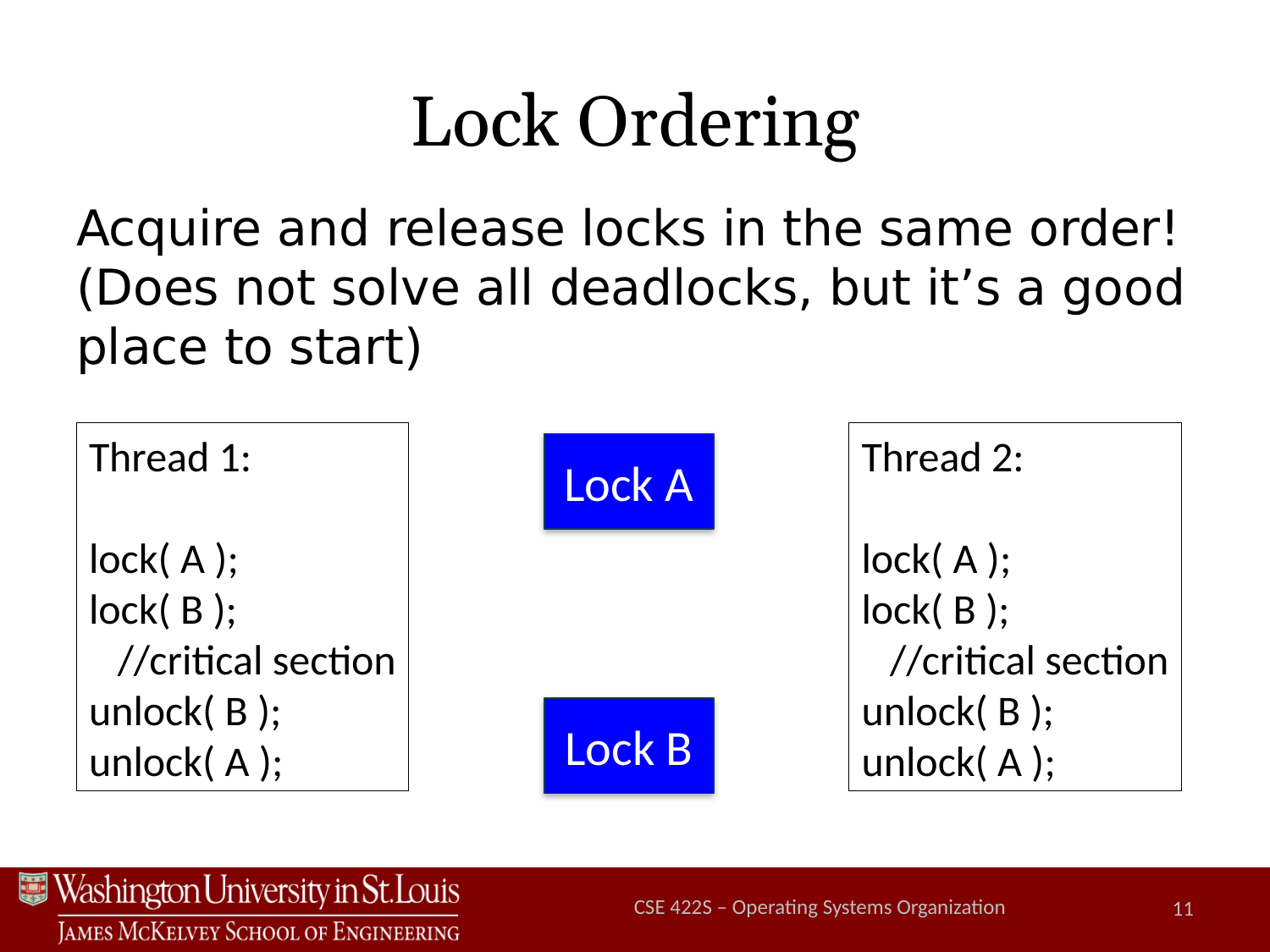

# Lock Ordering
Acquire and release locks in the same order! (Does not solve all deadlocks, but it’s a good place to start)

Thread 1:

lock( A );
lock( B );
   //critical section
unlock( B );
unlock( A );
Thread 2:

lock( A );
lock( B );
   //critical section
unlock( B );
unlock( A );
Lock A
Lock B
CSE 422S – Operating Systems Organization
11